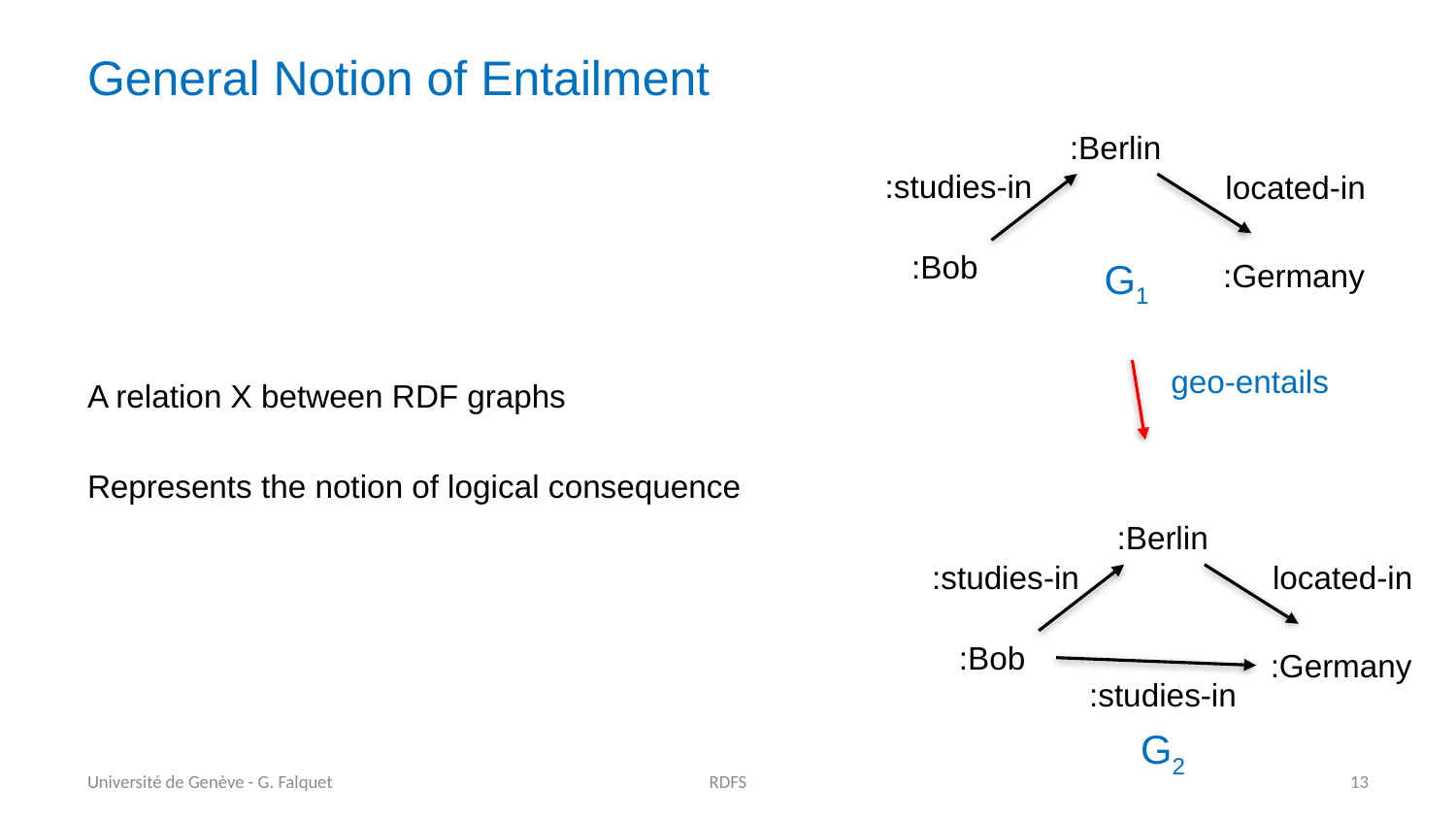

# General Notion of Entailment
:Berlin
A relation X between RDF graphs

Represents the notion of logical consequence
:studies-in
located-in
:Bob
G1
:Germany
geo-entails
:Berlin
:studies-in
located-in
:Bob
:Germany
:studies-in
G2
Université de Genève - G. Falquet
RDFS
13